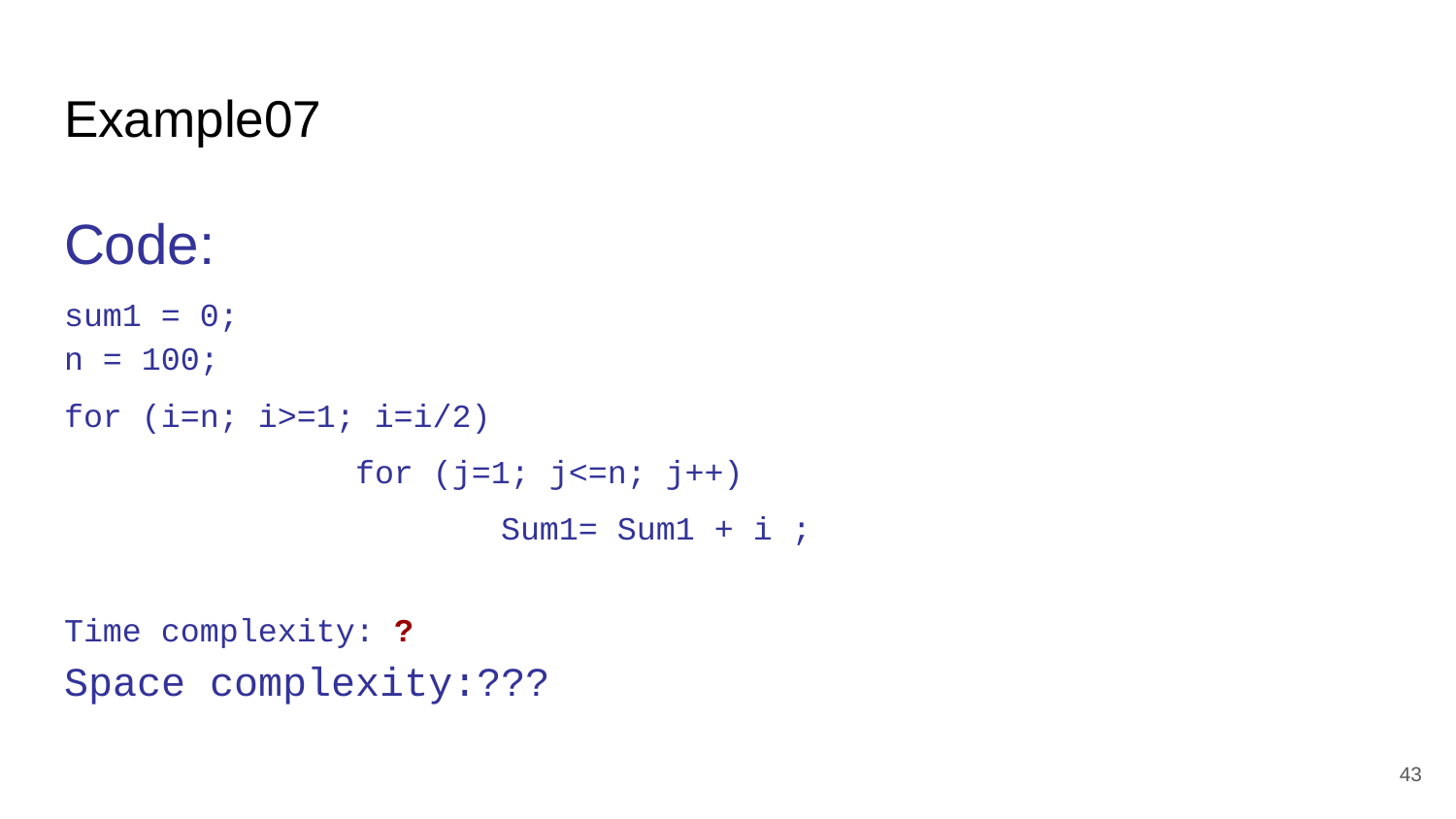

# Example07
Code:
sum1 = 0;
n = 100;
for (i=n; i>=1; i=i/2)
		for (j=1; j<=n; j++)
			Sum1= Sum1 + i ;
Time complexity: ?
Space complexity:???

43